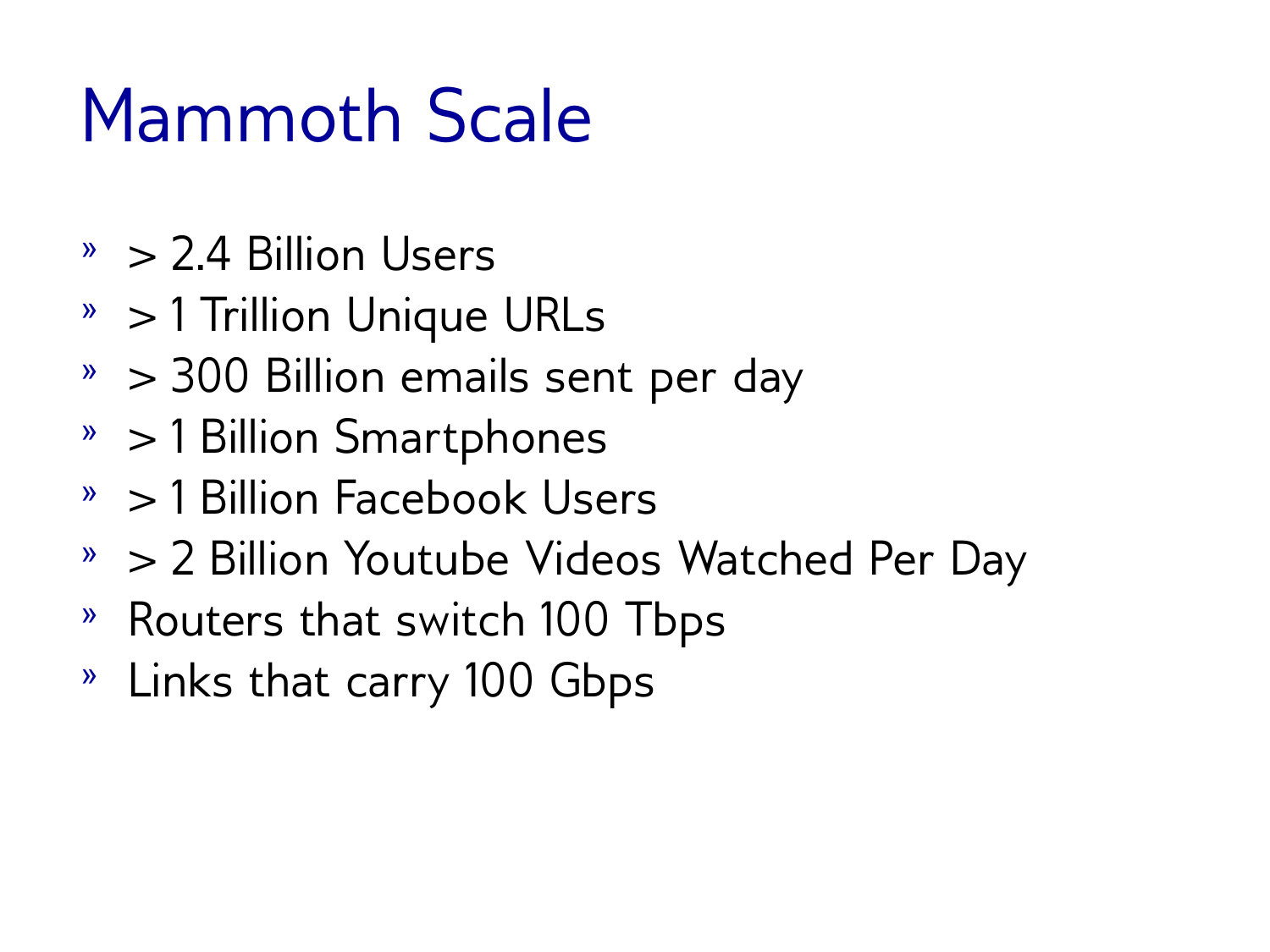

# Mammoth Scale
> 2.4 Billion Users
> 1 Trillion Unique URLs
> 300 Billion emails sent per day
> 1 Billion Smartphones
> 1 Billion Facebook Users
> 2 Billion Youtube Videos Watched Per Day
Routers that switch 100 Tbps
Links that carry 100 Gbps
30